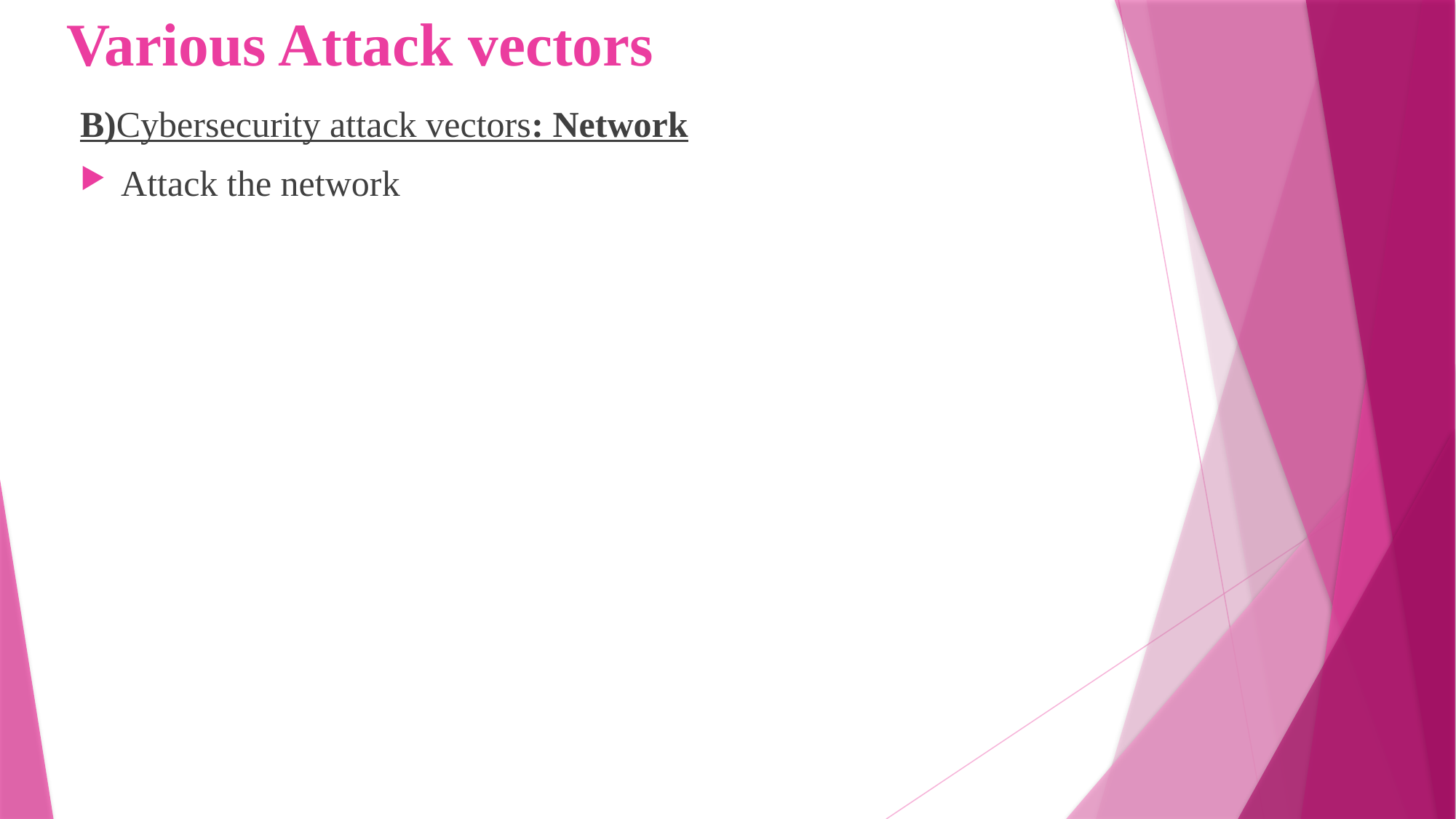

# Various Attack vectors
B)Cybersecurity attack vectors: Network
Attack the network